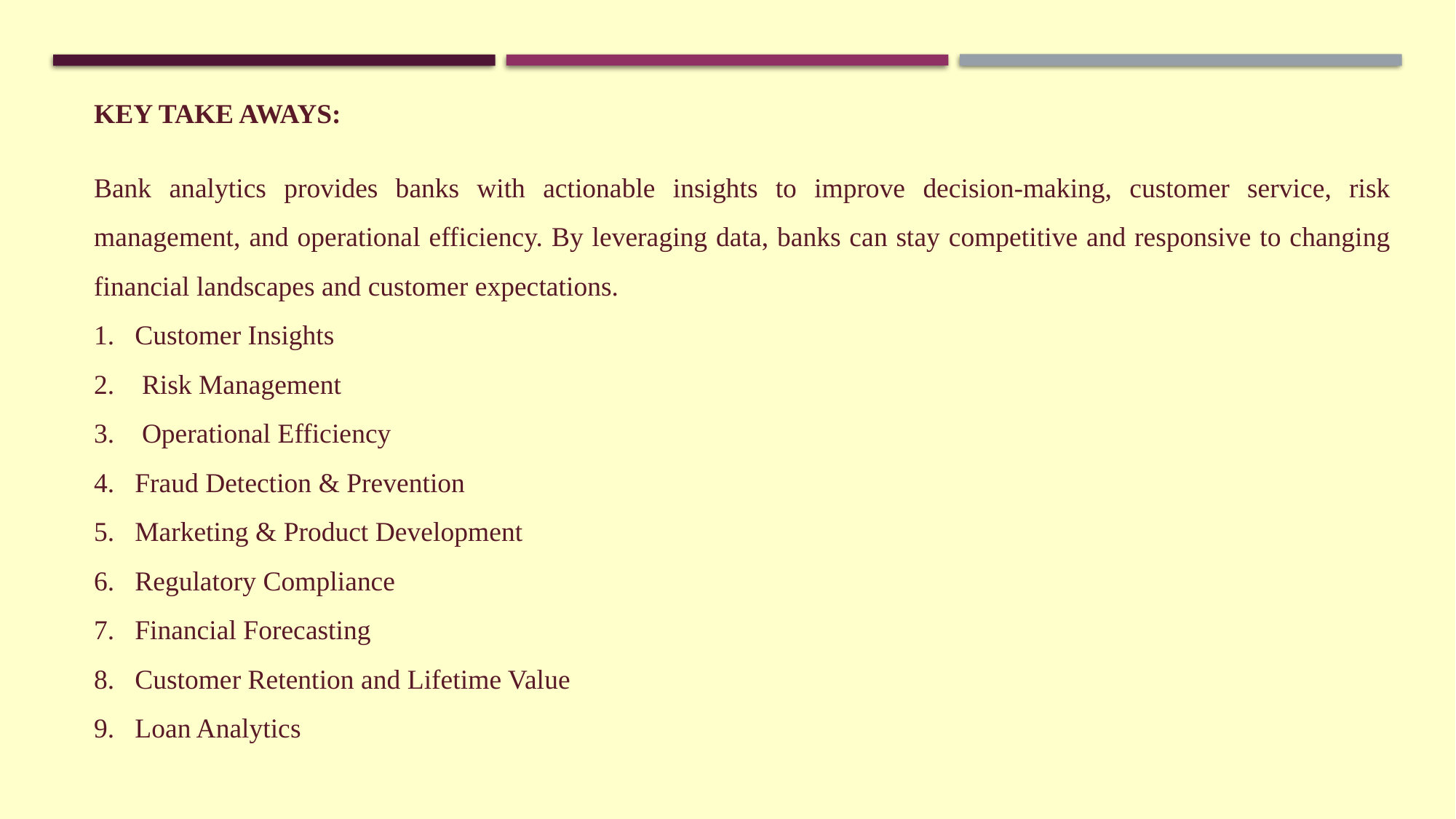

KEY TAKE AWAYS:
Bank analytics provides banks with actionable insights to improve decision-making, customer service, risk management, and operational efficiency. By leveraging data, banks can stay competitive and responsive to changing financial landscapes and customer expectations.
Customer Insights
 Risk Management
 Operational Efficiency
Fraud Detection & Prevention
Marketing & Product Development
Regulatory Compliance
Financial Forecasting
Customer Retention and Lifetime Value
Loan Analytics